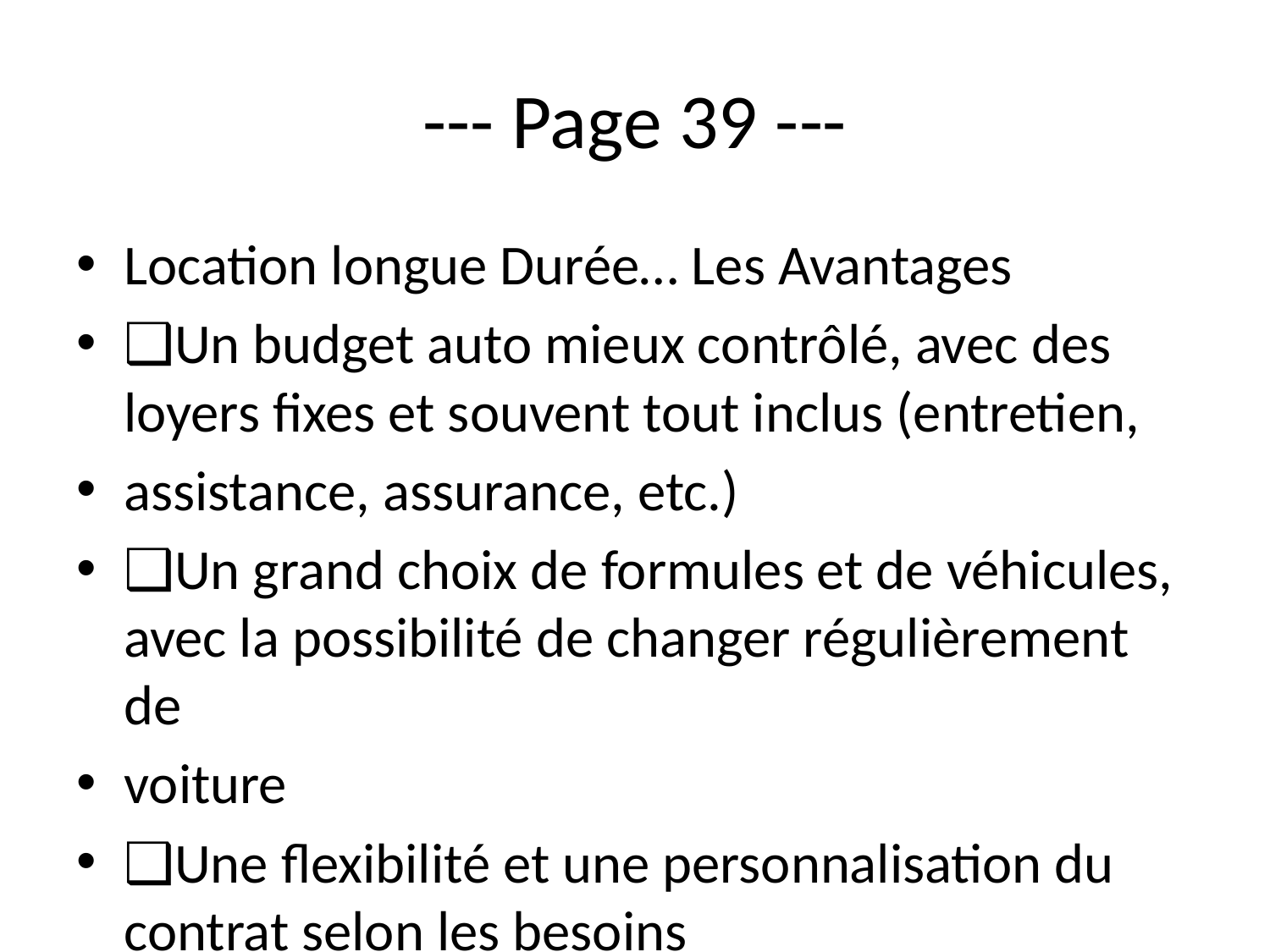

# --- Page 39 ---
Location longue Durée… Les Avantages
❑Un budget auto mieux contrôlé, avec des loyers fixes et souvent tout inclus (entretien,
assistance, assurance, etc.)
❑Un grand choix de formules et de véhicules, avec la possibilité de changer régulièrement de
voiture
❑Une flexibilité et une personnalisation du contrat selon les besoins
❑Aucun apport ni capital de départ requis, ni de revente à gérer
❑Une optimisation fiscale pour les entreprises, qui peuvent déduire les loyers de leur résultat
imposable